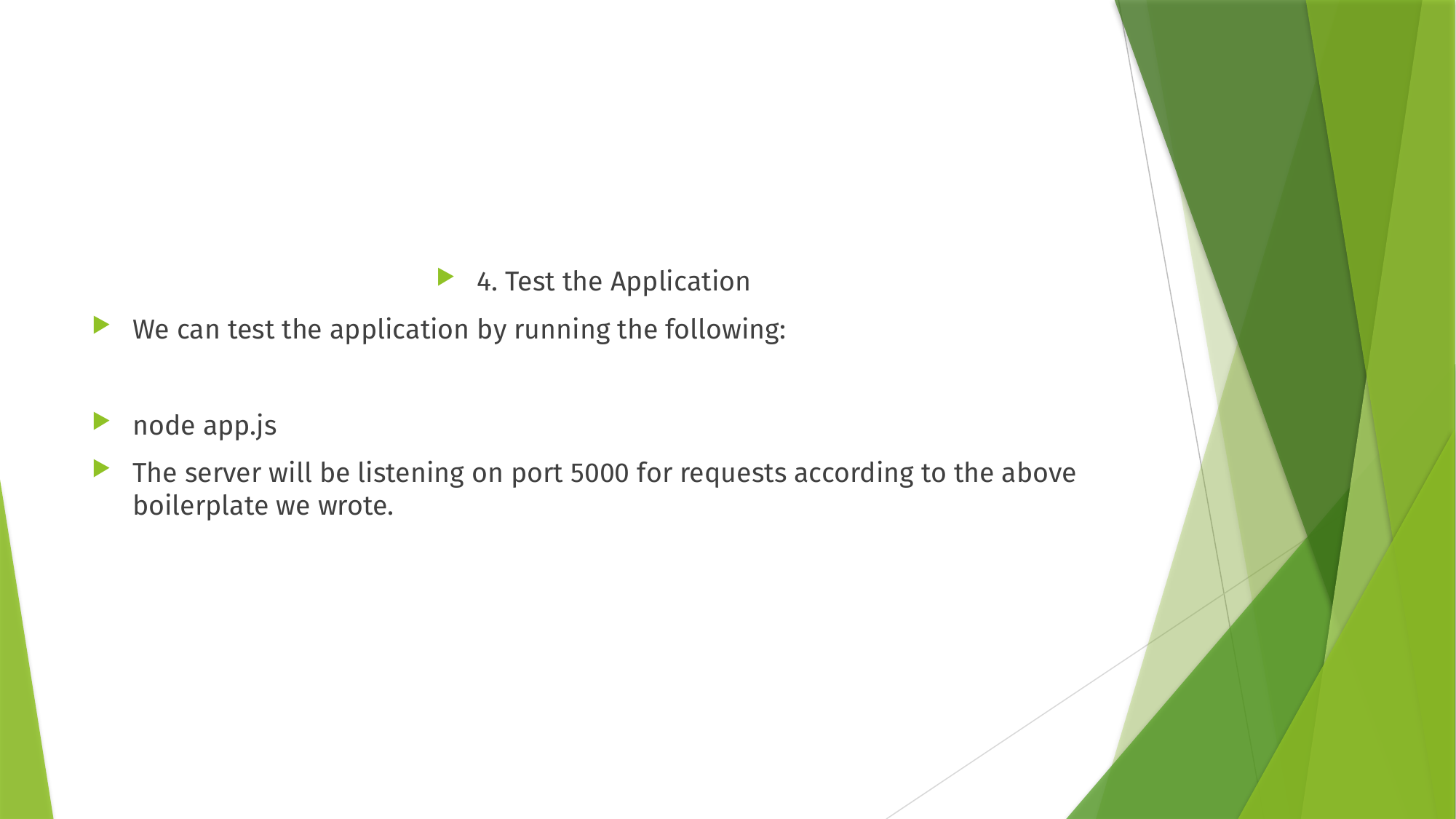

#
4. Test the Application
We can test the application by running the following:

node app.js
The server will be listening on port 5000 for requests according to the above boilerplate we wrote.